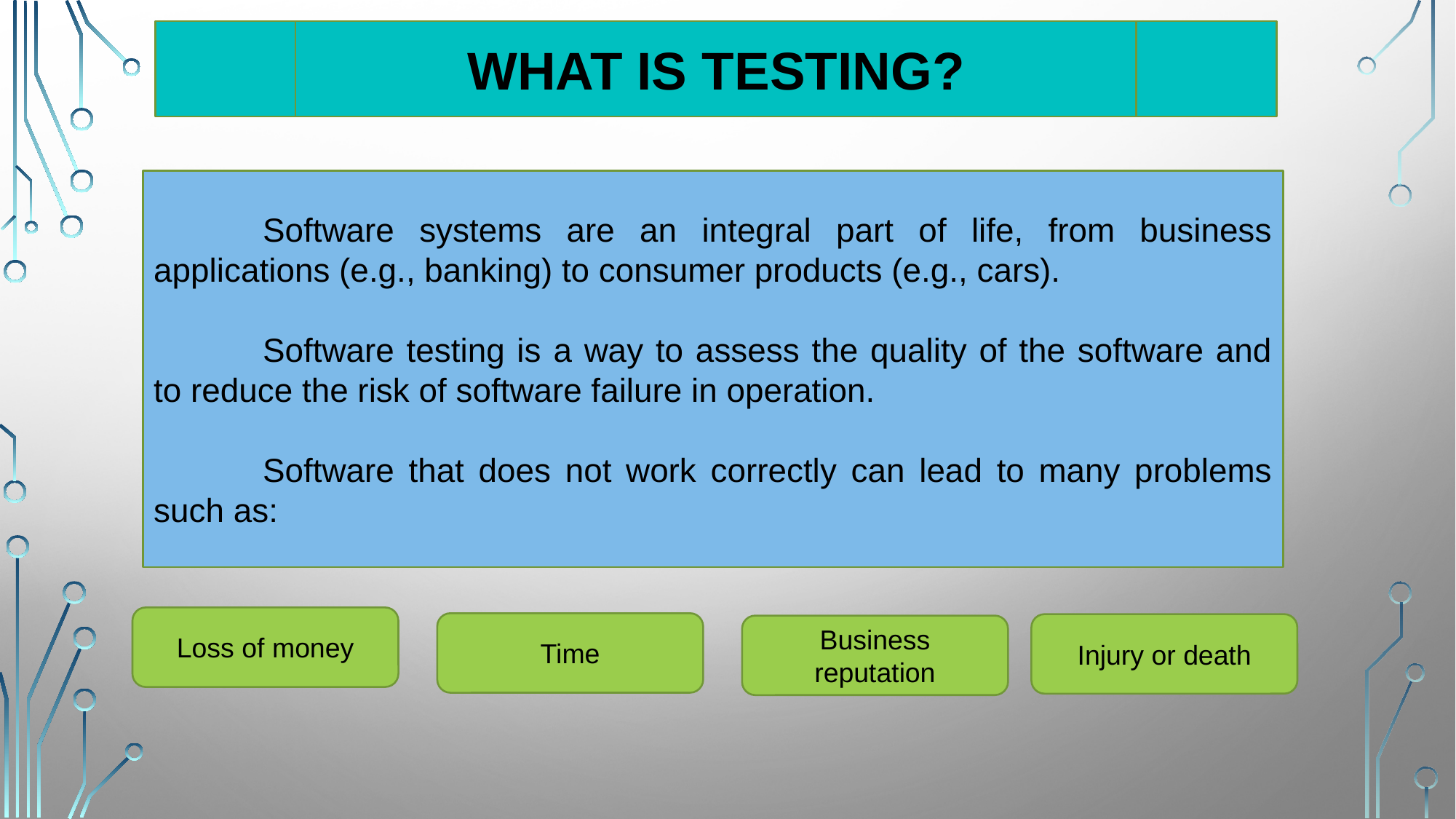

WHAT IS TESTING?
	Software systems are an integral part of life, from business applications (e.g., banking) to consumer products (e.g., cars).

	Software testing is a way to assess the quality of the software and to reduce the risk of software failure in operation.

	Software that does not work correctly can lead to many problems such as:
Loss of money
Time
Injury or death
Business reputation